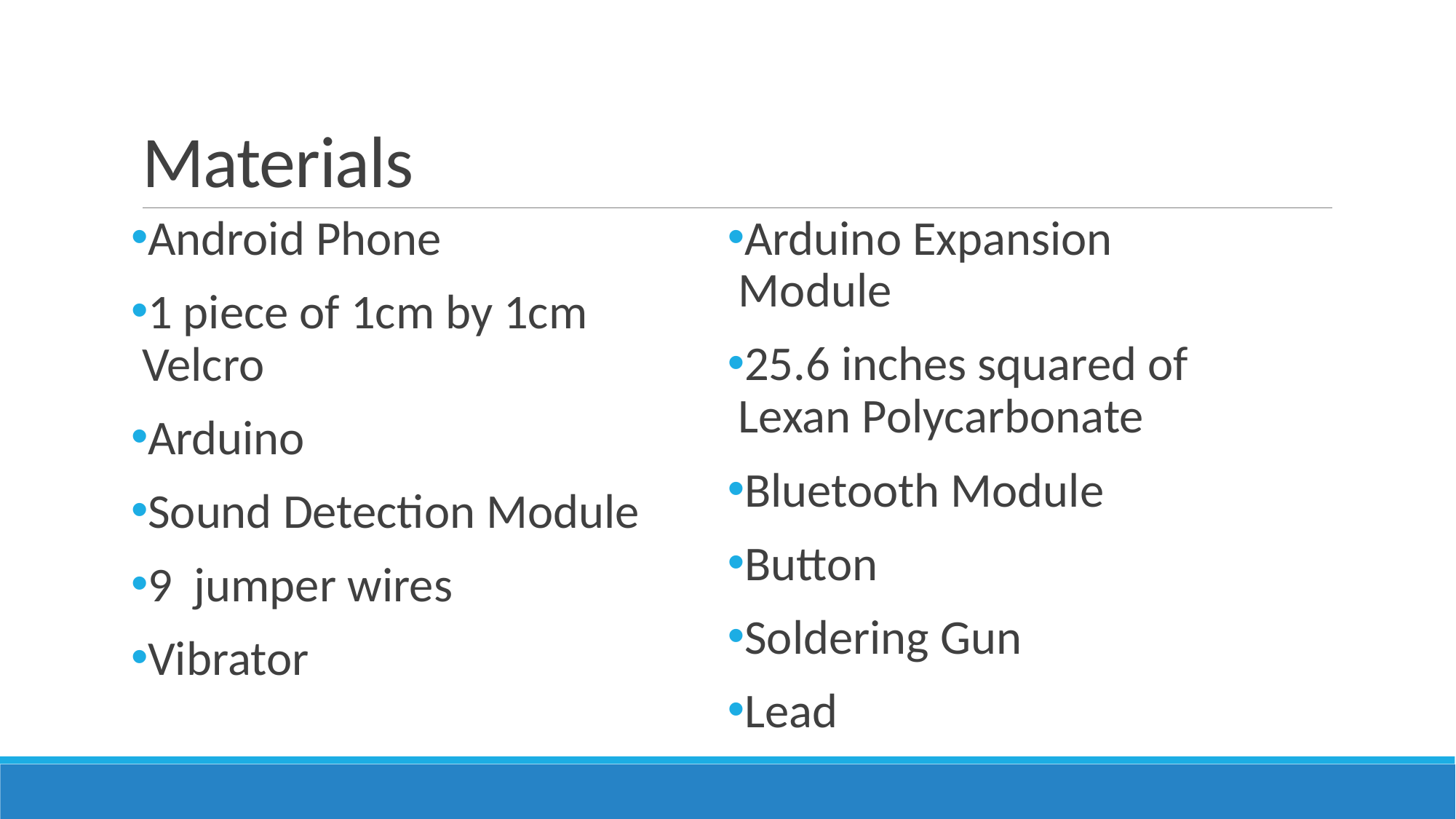

# Materials
Arduino Expansion Module
25.6 inches squared of Lexan Polycarbonate
Bluetooth Module
Button
Soldering Gun
Lead
Android Phone
1 piece of 1cm by 1cm Velcro
Arduino
Sound Detection Module
9  jumper wires
Vibrator